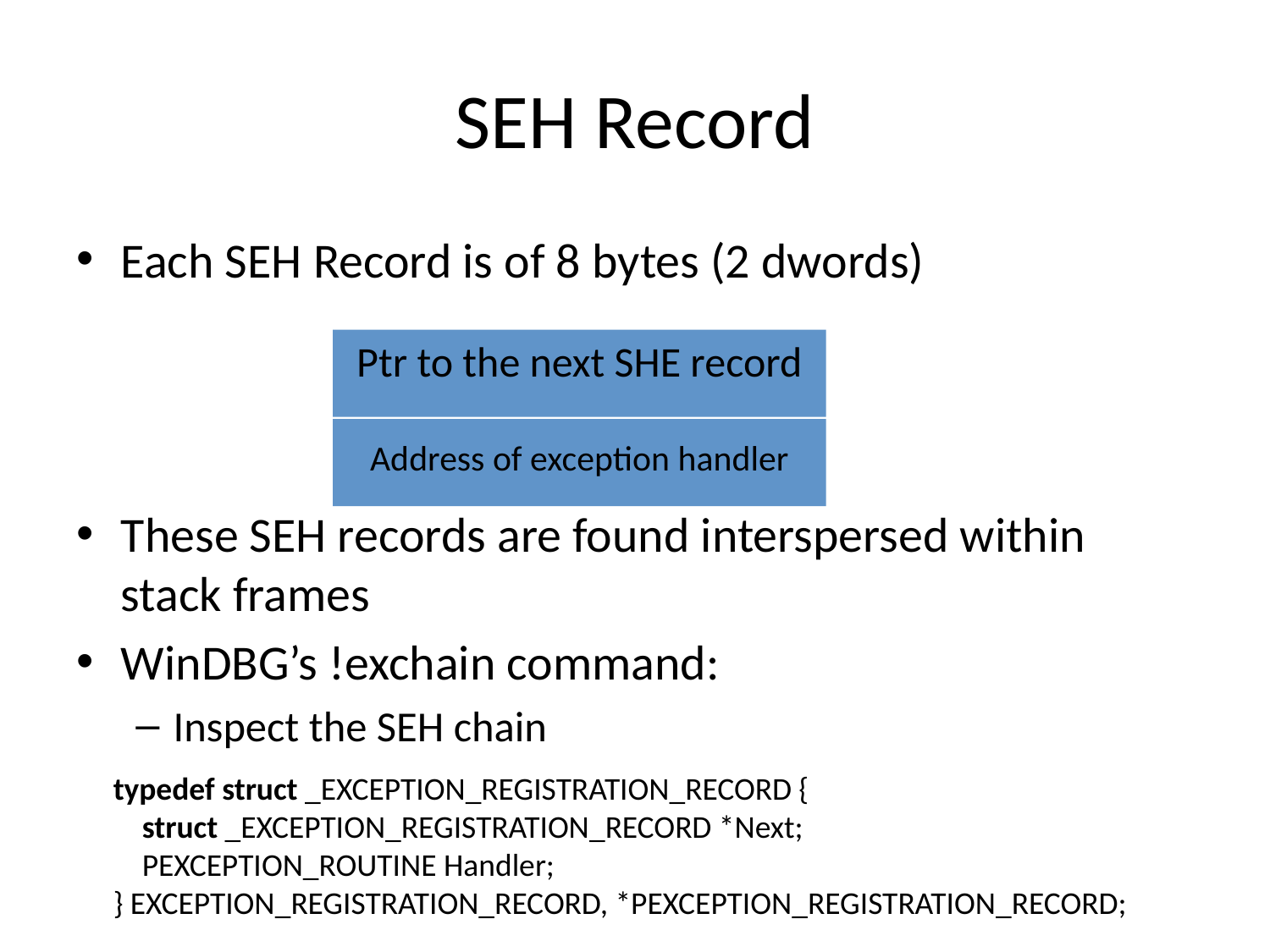

# SEH Record
Each SEH Record is of 8 bytes (2 dwords)

These SEH records are found interspersed within stack frames
WinDBG’s !exchain command:
Inspect the SEH chain

Ptr to the next SHE record
Address of exception handler
typedef struct _EXCEPTION_REGISTRATION_RECORD {
    struct _EXCEPTION_REGISTRATION_RECORD *Next;
    PEXCEPTION_ROUTINE Handler;
} EXCEPTION_REGISTRATION_RECORD, *PEXCEPTION_REGISTRATION_RECORD;